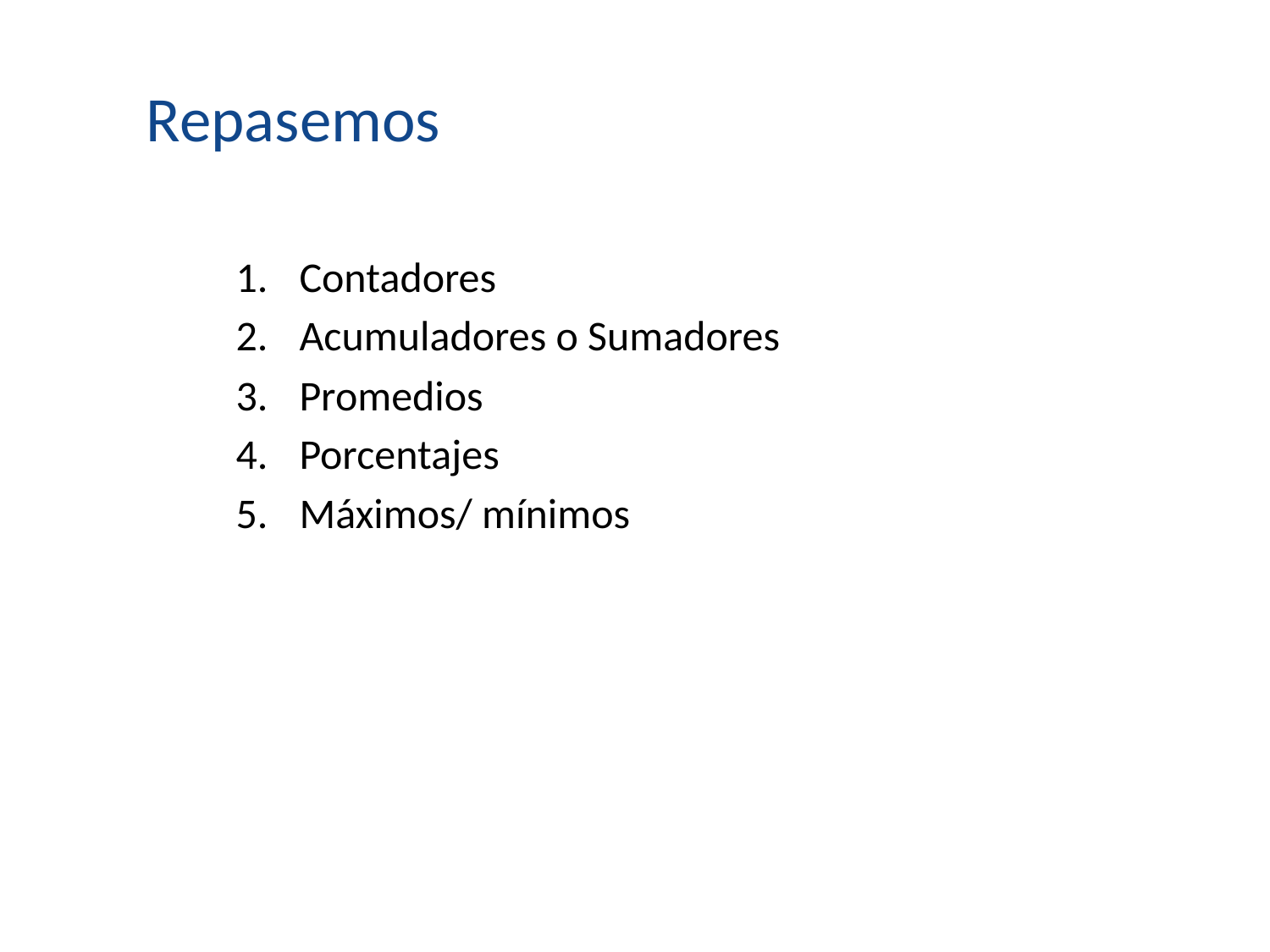

Repasemos
Contadores
Acumuladores o Sumadores
Promedios
Porcentajes
Máximos/ mínimos